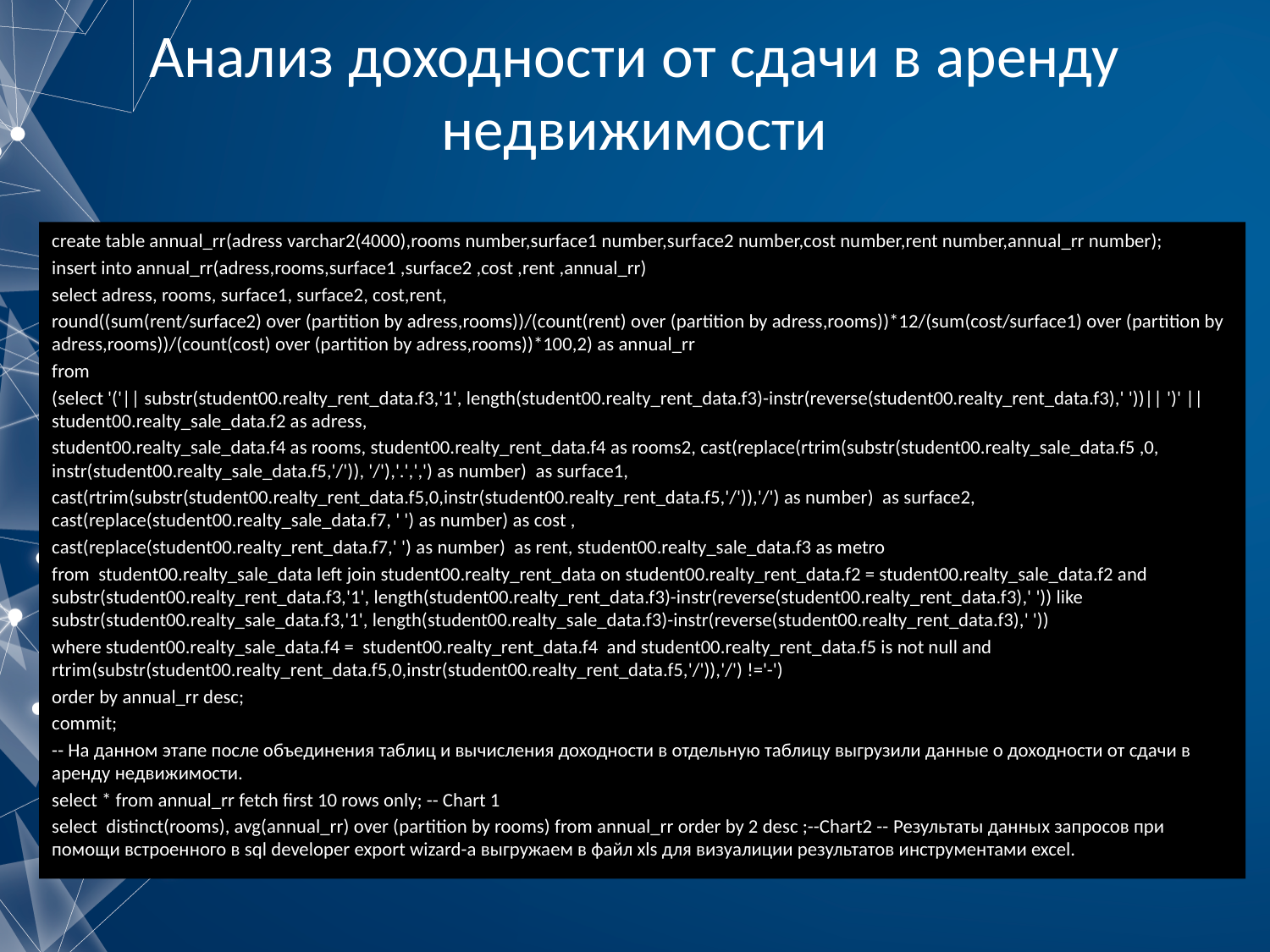

# Анализ доходности от сдачи в аренду недвижимости
create table annual_rr(adress varchar2(4000),rooms number,surface1 number,surface2 number,cost number,rent number,annual_rr number);
insert into annual_rr(adress,rooms,surface1 ,surface2 ,cost ,rent ,annual_rr)
select adress, rooms, surface1, surface2, cost,rent,
round((sum(rent/surface2) over (partition by adress,rooms))/(count(rent) over (partition by adress,rooms))*12/(sum(cost/surface1) over (partition by adress,rooms))/(count(cost) over (partition by adress,rooms))*100,2) as annual_rr
from
(select '('|| substr(student00.realty_rent_data.f3,'1', length(student00.realty_rent_data.f3)-instr(reverse(student00.realty_rent_data.f3),' '))|| ')' || student00.realty_sale_data.f2 as adress,
student00.realty_sale_data.f4 as rooms, student00.realty_rent_data.f4 as rooms2, cast(replace(rtrim(substr(student00.realty_sale_data.f5 ,0, instr(student00.realty_sale_data.f5,'/')), '/'),'.',',') as number)  as surface1,
cast(rtrim(substr(student00.realty_rent_data.f5,0,instr(student00.realty_rent_data.f5,'/')),'/') as number)  as surface2, cast(replace(student00.realty_sale_data.f7, ' ') as number) as cost ,
cast(replace(student00.realty_rent_data.f7,' ') as number)  as rent, student00.realty_sale_data.f3 as metro
from  student00.realty_sale_data left join student00.realty_rent_data on student00.realty_rent_data.f2 = student00.realty_sale_data.f2 and substr(student00.realty_rent_data.f3,'1', length(student00.realty_rent_data.f3)-instr(reverse(student00.realty_rent_data.f3),' ')) like substr(student00.realty_sale_data.f3,'1', length(student00.realty_sale_data.f3)-instr(reverse(student00.realty_rent_data.f3),' '))
where student00.realty_sale_data.f4 =  student00.realty_rent_data.f4  and student00.realty_rent_data.f5 is not null and rtrim(substr(student00.realty_rent_data.f5,0,instr(student00.realty_rent_data.f5,'/')),'/') !='-')
order by annual_rr desc;
commit;
-- На данном этапе после объединения таблиц и вычисления доходности в отдельную таблицу выгрузили данные о доходности от сдачи в аренду недвижимости.
select * from annual_rr fetch first 10 rows only; -- Chart 1
select  distinct(rooms), avg(annual_rr) over (partition by rooms) from annual_rr order by 2 desc ;--Chart2 -- Результаты данных запросов при помощи встроенного в sql developer export wizard-a выгружаем в файл xls для визуалиции результатов инструментами excel.